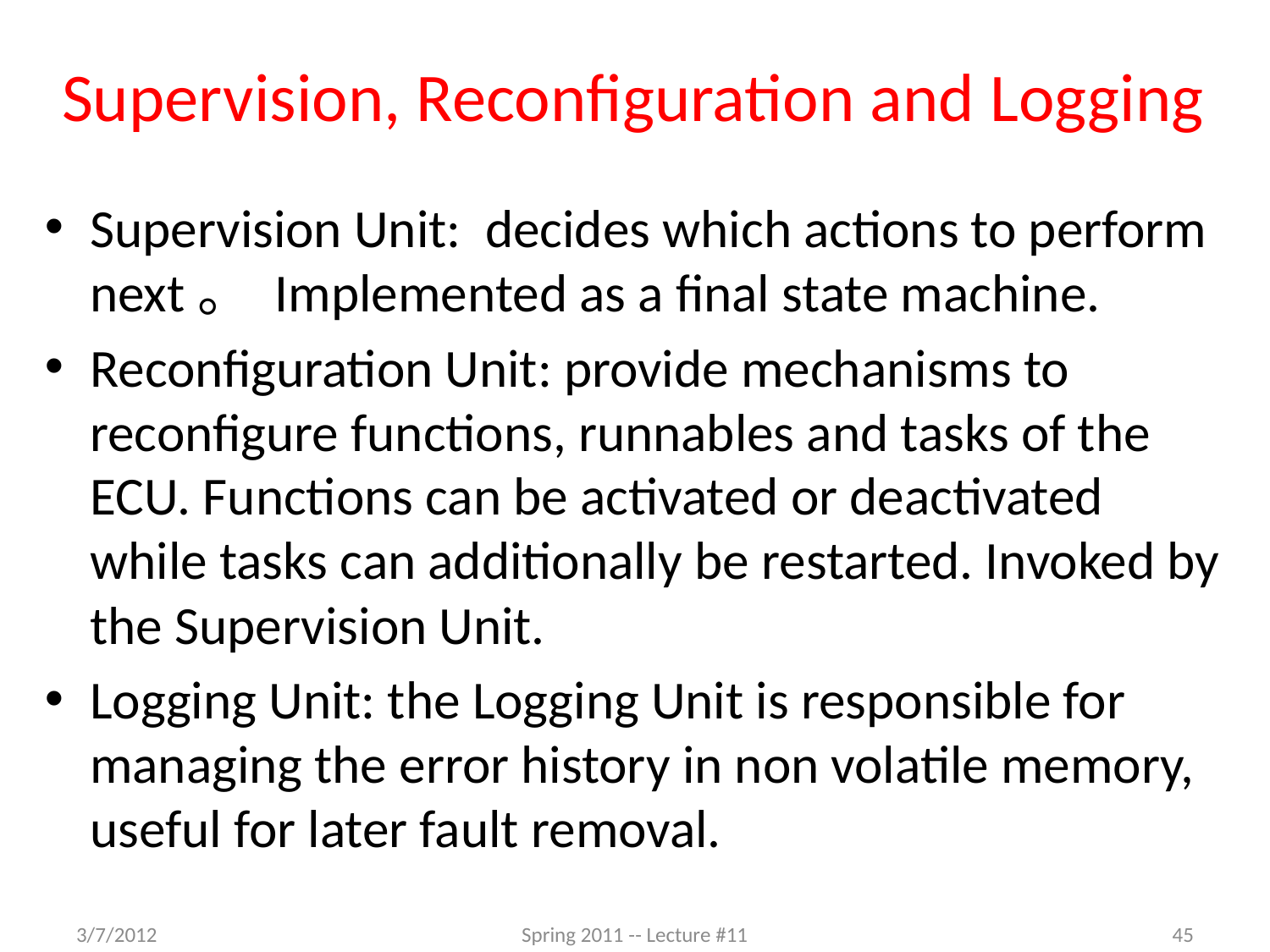

# Supervision, Reconfiguration and Logging
Supervision Unit:  decides which actions to perform next。 Implemented as a final state machine.
Reconfiguration Unit: provide mechanisms to reconfigure functions, runnables and tasks of the ECU. Functions can be activated or deactivated while tasks can additionally be restarted. Invoked by the Supervision Unit.
Logging Unit: the Logging Unit is responsible for managing the error history in non volatile memory, useful for later fault removal.
3/7/2012
Spring 2011 -- Lecture #11
45